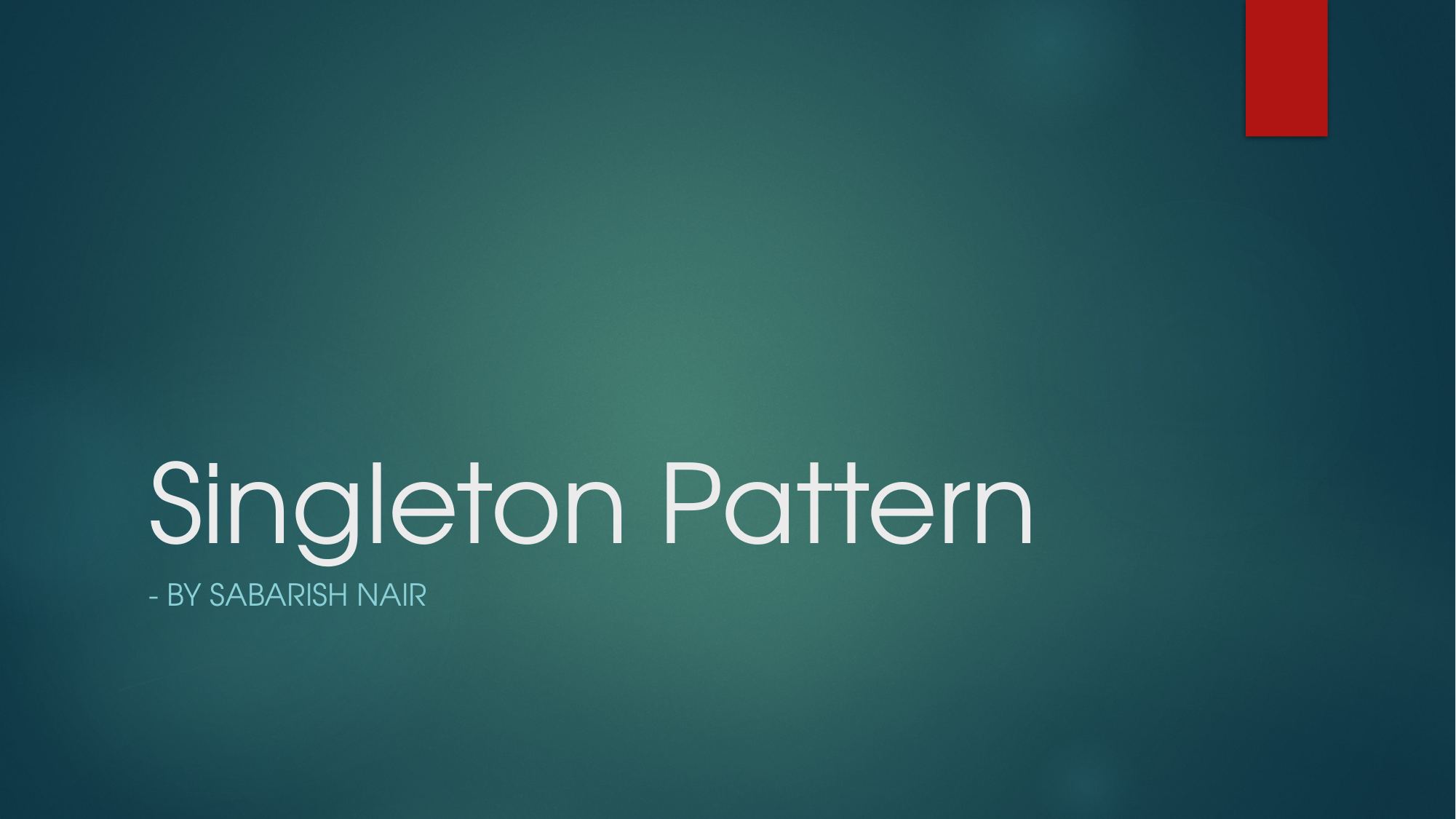

# Singleton Pattern
- BY Sabarish NAIR